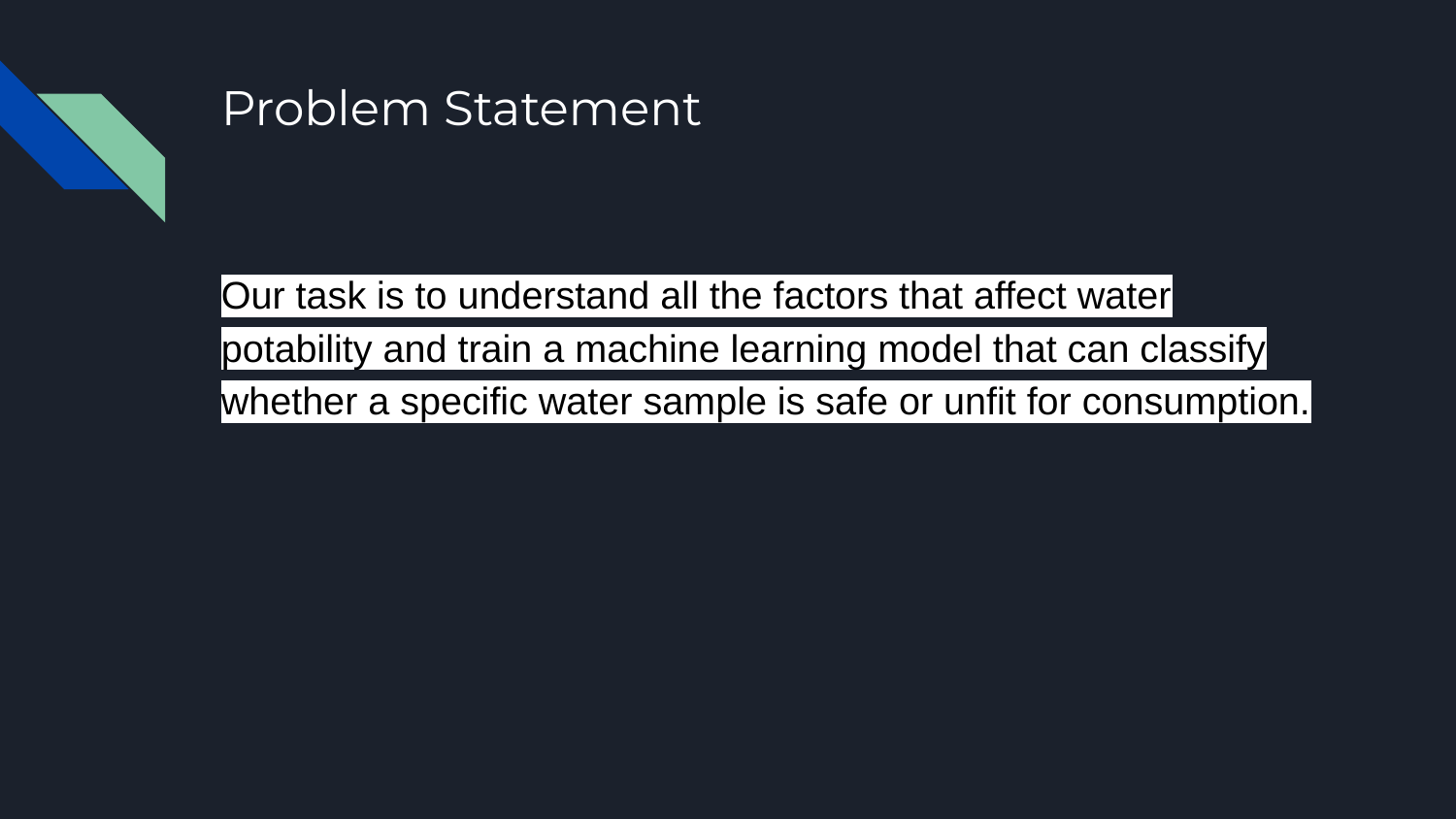

# Problem Statement
Our task is to understand all the factors that affect water potability and train a machine learning model that can classify whether a specific water sample is safe or unfit for consumption.